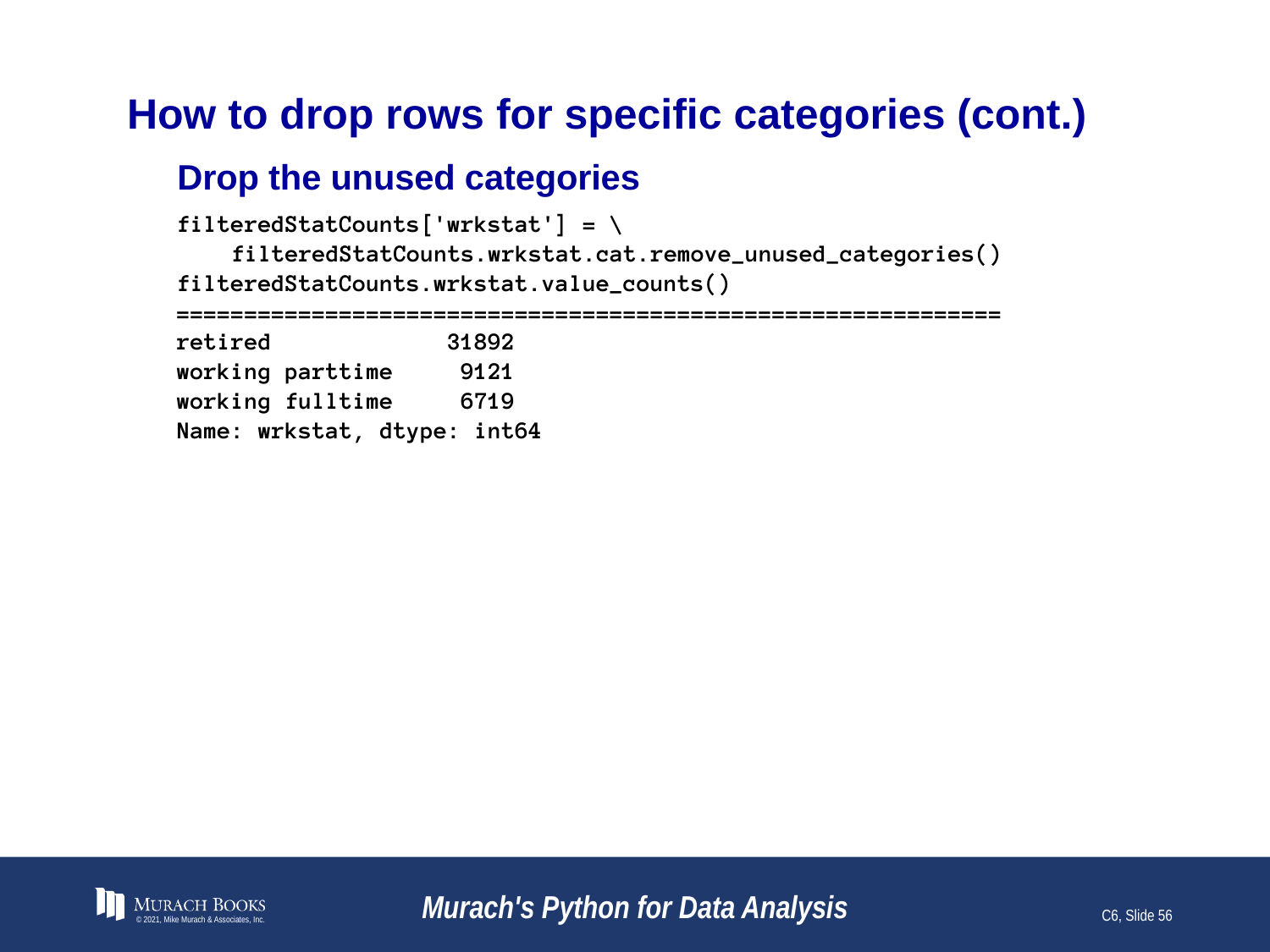

# How to drop rows for specific categories (cont.)
Drop the unused categories
filteredStatCounts['wrkstat'] = \
    filteredStatCounts.wrkstat.cat.remove_unused_categories()
filteredStatCounts.wrkstat.value_counts()
=============================================================
retired             31892
working parttime     9121
working fulltime     6719
Name: wrkstat, dtype: int64

© 2021, Mike Murach & Associates, Inc.
Murach's Python for Data Analysis

C6, Slide 56